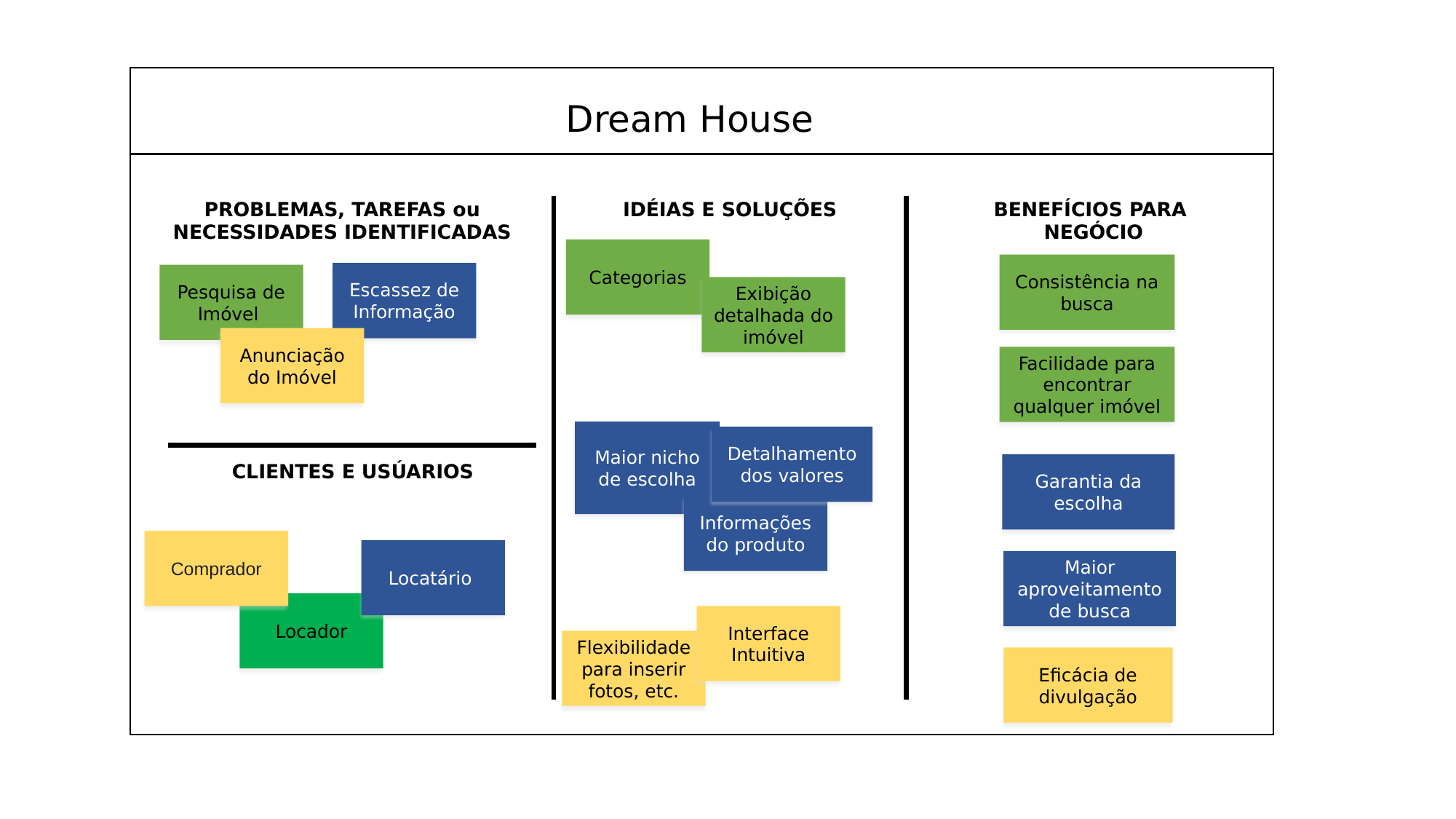

Dream House

BENEFÍCIOS PARA
 NEGÓCIO
PROBLEMAS, TAREFAS ou
NECESSIDADES IDENTIFICADAS
IDÉIAS E SOLUÇÕES
Categorias
Consistência na busca
Escassez de Informação
Pesquisa de Imóvel
Exibição detalhada do imóvel
Anunciação do Imóvel
Facilidade para encontrar qualquer imóvel
Maior nicho de escolha
Detalhamento dos valores
CLIENTES E USÚARIOS
Garantia da escolha
Informações do produto
Comprador
Locatário
Maior aproveitamento de busca
Locador
Interface Intuitiva
Flexibilidade para inserir fotos, etc.
Eficácia de divulgação